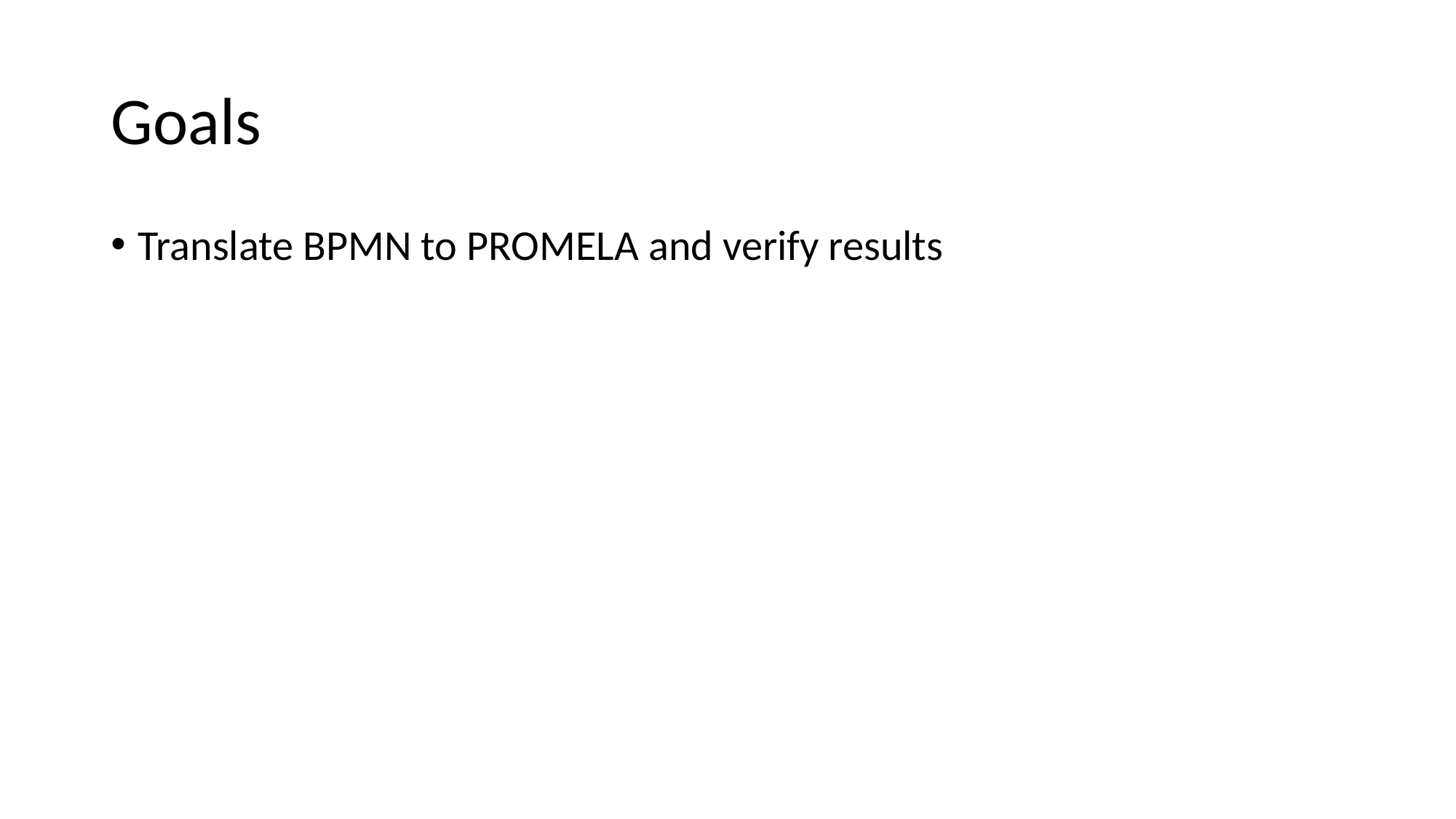

# Goals
Translate BPMN to PROMELA and verify results